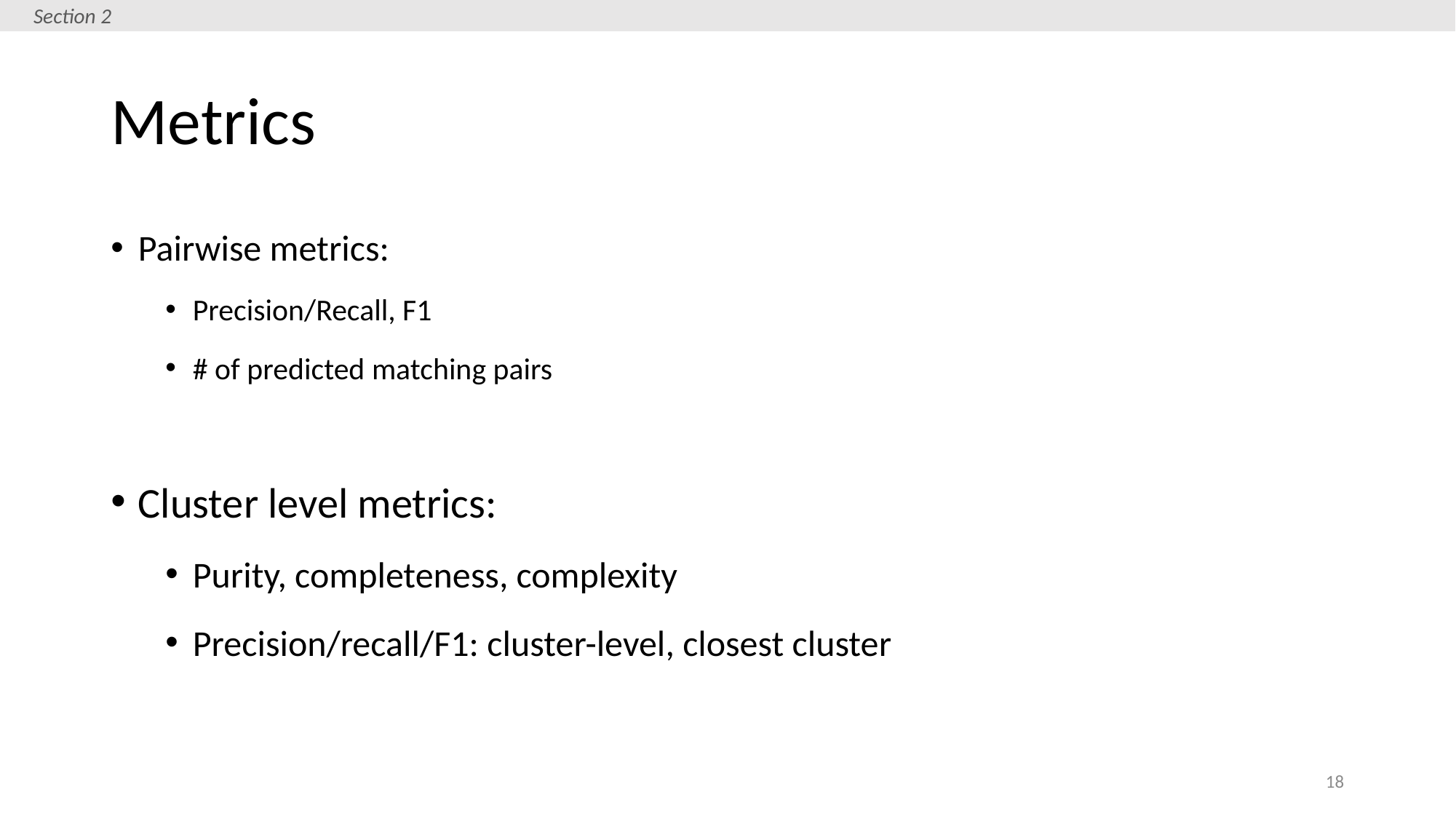

Section 2
# Metrics
Pairwise metrics:
Precision/Recall, F1
# of predicted matching pairs

Cluster level metrics:
Purity, completeness, complexity
Precision/recall/F1: cluster-level, closest cluster
18